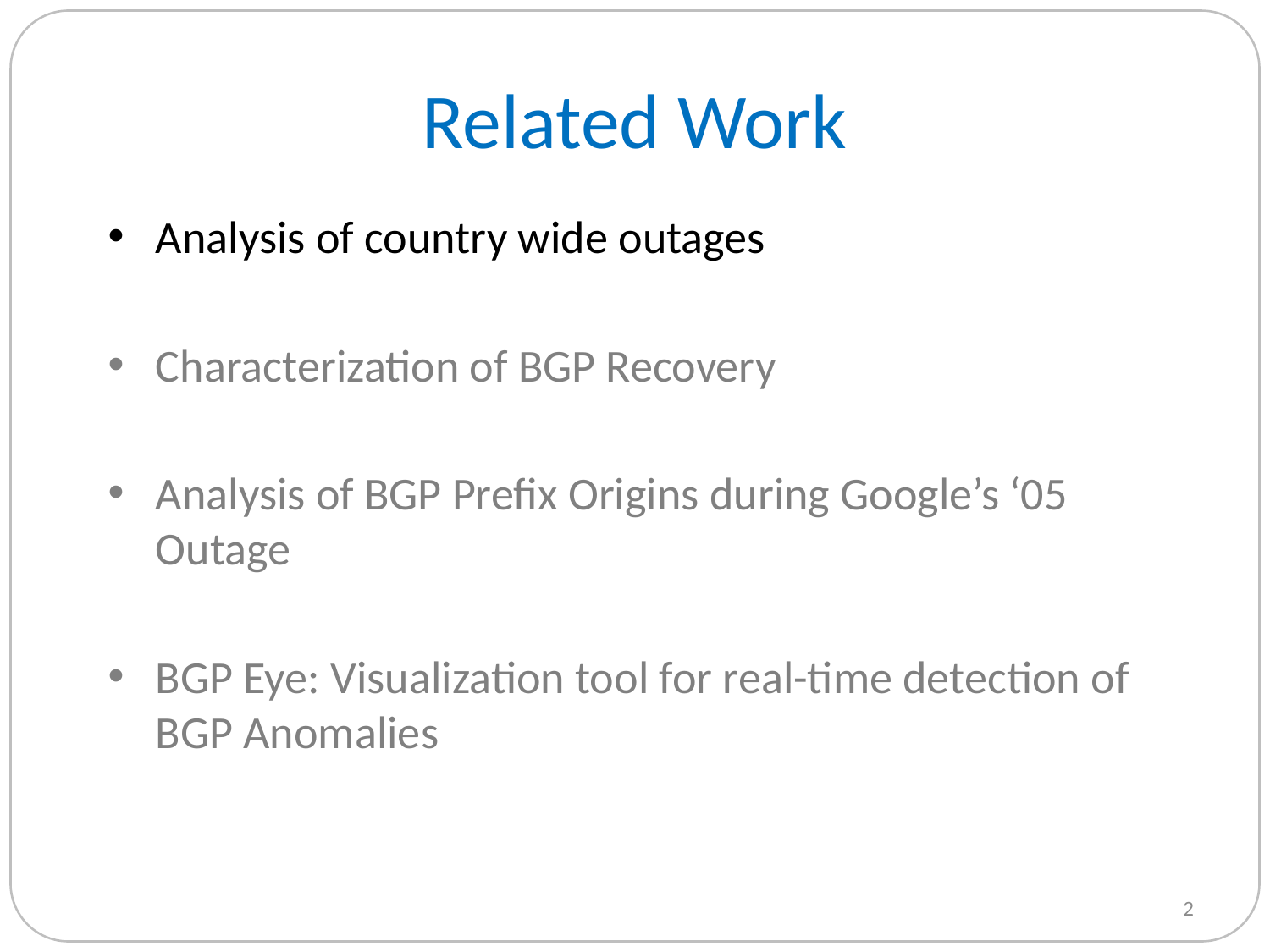

# Related Work
Analysis of country wide outages

Characterization of BGP Recovery

Analysis of BGP Prefix Origins during Google’s ‘05 Outage

BGP Eye: Visualization tool for real-time detection of BGP Anomalies

2